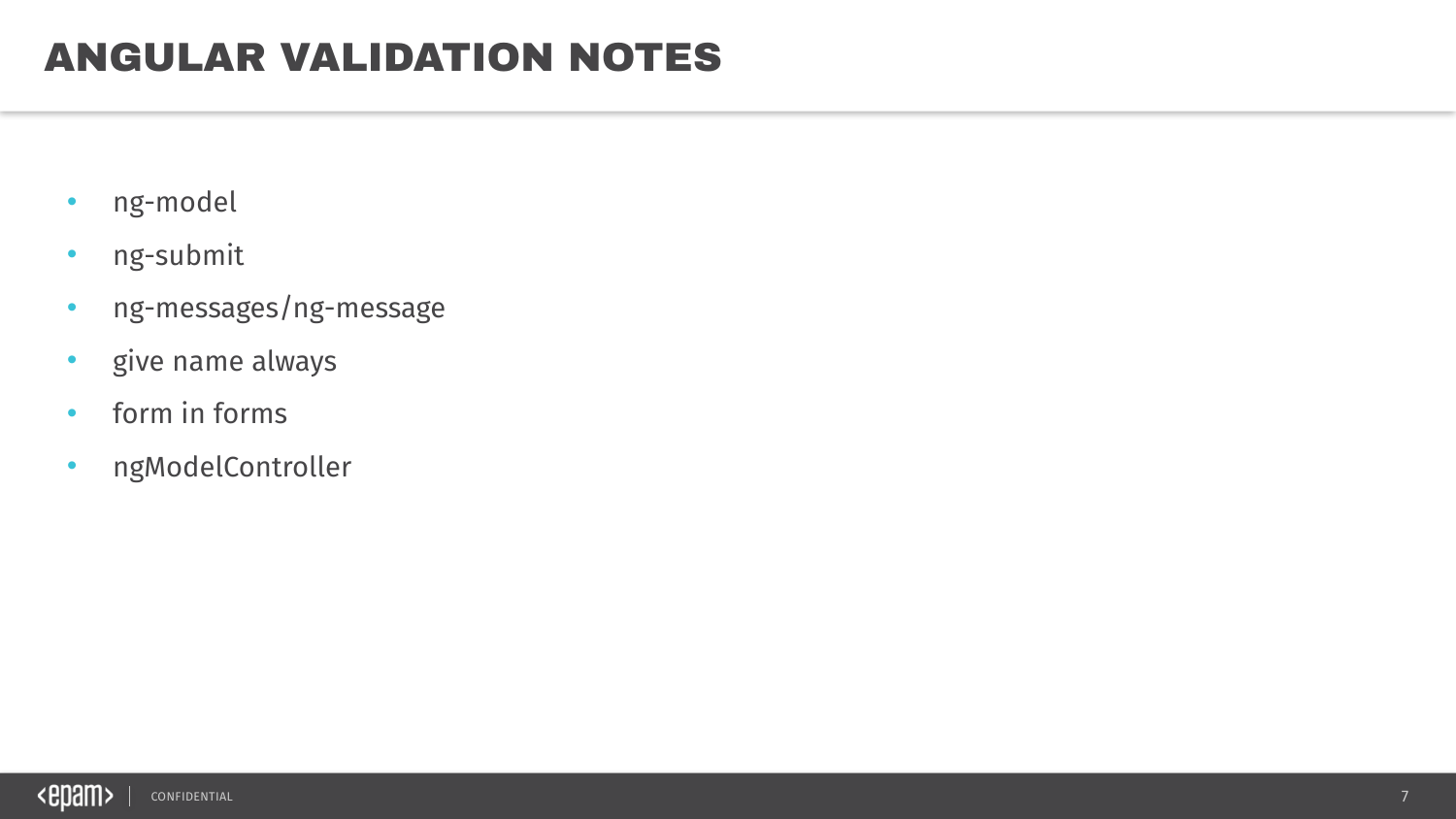

ANGULAR VALIDATION NOTES
ng-model
ng-submit
ng-messages/ng-message
give name always
form in forms
ngModelController